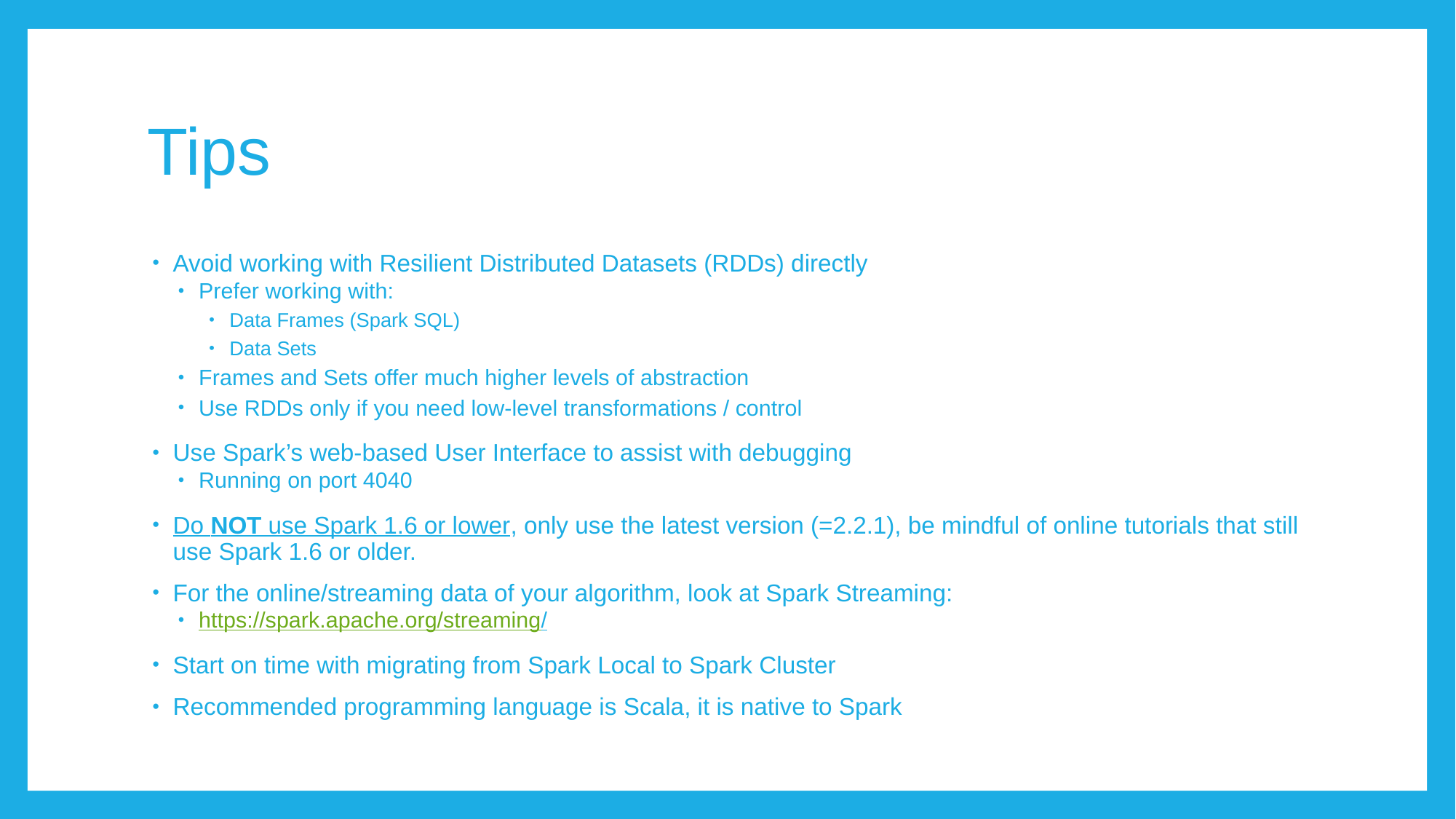

# Tips
Avoid working with Resilient Distributed Datasets (RDDs) directly
Prefer working with:
Data Frames (Spark SQL)
Data Sets
Frames and Sets offer much higher levels of abstraction
Use RDDs only if you need low-level transformations / control
Use Spark’s web-based User Interface to assist with debugging
Running on port 4040
Do NOT use Spark 1.6 or lower, only use the latest version (=2.2.1), be mindful of online tutorials that still use Spark 1.6 or older.
For the online/streaming data of your algorithm, look at Spark Streaming:
https://spark.apache.org/streaming/
Start on time with migrating from Spark Local to Spark Cluster
Recommended programming language is Scala, it is native to Spark